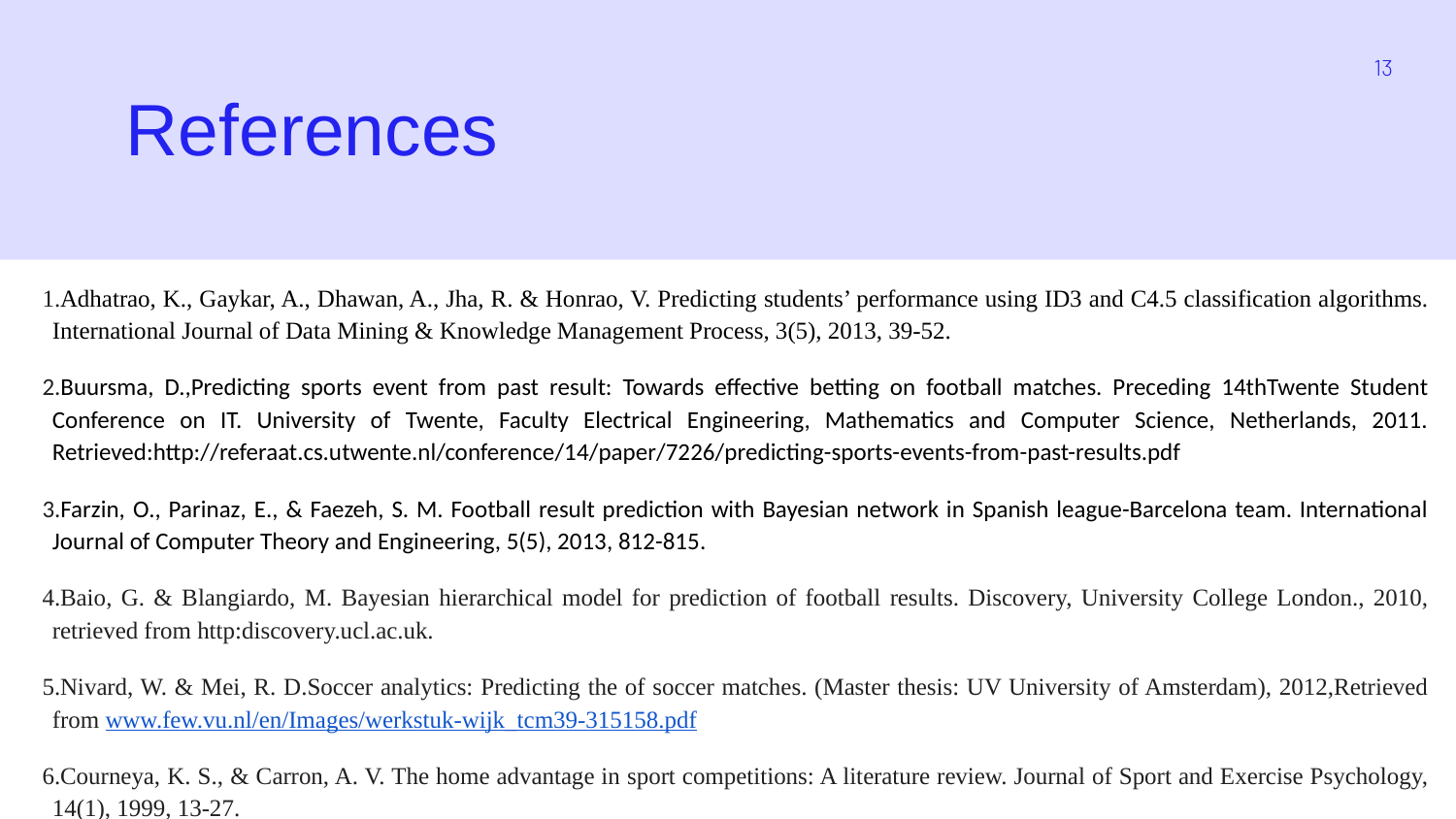

13
References
Adhatrao, K., Gaykar, A., Dhawan, A., Jha, R. & Honrao, V. Predicting students’ performance using ID3 and C4.5 classification algorithms. International Journal of Data Mining & Knowledge Management Process, 3(5), 2013, 39-52.
Buursma, D.,Predicting sports event from past result: Towards effective betting on football matches. Preceding 14thTwente Student Conference on IT. University of Twente, Faculty Electrical Engineering, Mathematics and Computer Science, Netherlands, 2011. Retrieved:http://referaat.cs.utwente.nl/conference/14/paper/7226/predicting-sports-events-from-past-results.pdf
Farzin, O., Parinaz, E., & Faezeh, S. M. Football result prediction with Bayesian network in Spanish league-Barcelona team. International Journal of Computer Theory and Engineering, 5(5), 2013, 812-815.
Baio, G. & Blangiardo, M. Bayesian hierarchical model for prediction of football results. Discovery, University College London., 2010, retrieved from http:discovery.ucl.ac.uk.
Nivard, W. & Mei, R. D.Soccer analytics: Predicting the of soccer matches. (Master thesis: UV University of Amsterdam), 2012,Retrieved from www.few.vu.nl/en/Images/werkstuk-wijk_tcm39-315158.pdf
Courneya, K. S., & Carron, A. V. The home advantage in sport competitions: A literature review. Journal of Sport and Exercise Psychology, 14(1), 1999, 13-27.